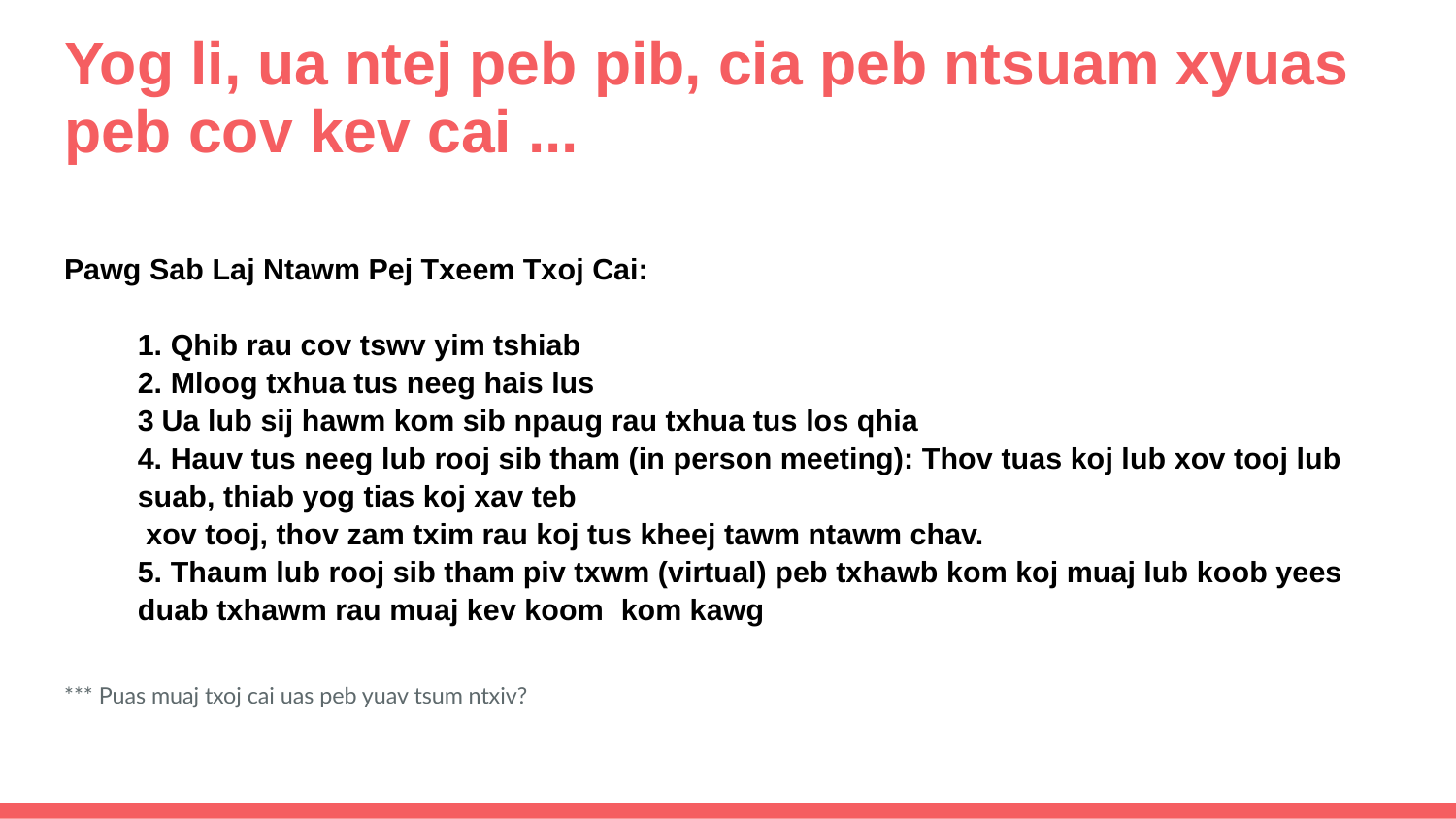

# Yog li, ua ntej peb pib, cia peb ntsuam xyuas peb cov kev cai ...
Pawg Sab Laj Ntawm Pej Txeem Txoj Cai:

1. Qhib rau cov tswv yim tshiab
2. Mloog txhua tus neeg hais lus
3 Ua lub sij hawm kom sib npaug rau txhua tus los qhia
4. Hauv tus neeg lub rooj sib tham (in person meeting): Thov tuas koj lub xov tooj lub suab, thiab yog tias koj xav teb
 xov tooj, thov zam txim rau koj tus kheej tawm ntawm chav.
5. Thaum lub rooj sib tham piv txwm (virtual) peb txhawb kom koj muaj lub koob yees duab txhawm rau muaj kev koom  kom kawg

*** Puas muaj txoj cai uas peb yuav tsum ntxiv?